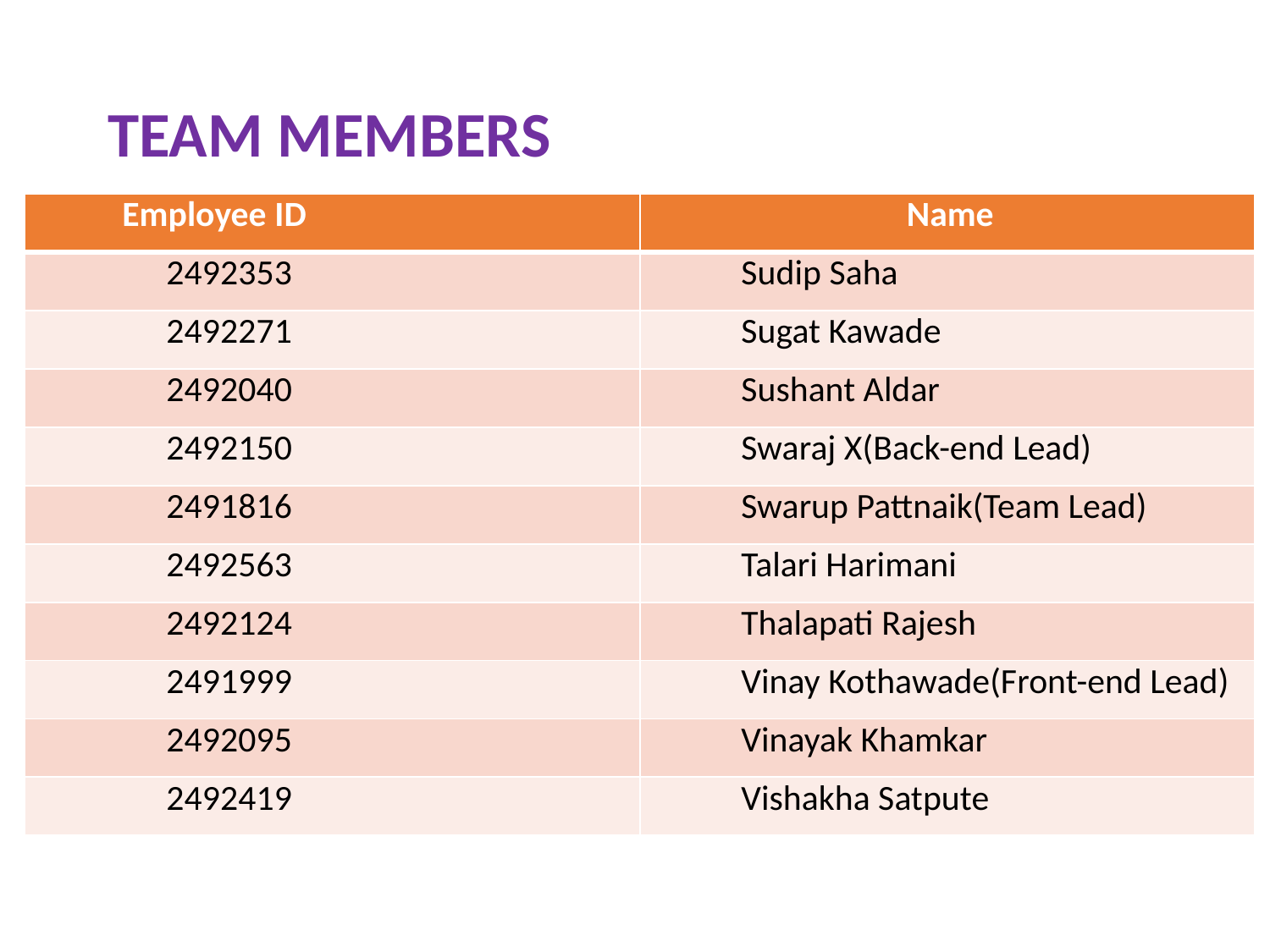

# TEAM MEMBERS
| Employee ID | Name |
| --- | --- |
| 2492353 | Sudip Saha |
| 2492271 | Sugat Kawade |
| 2492040 | Sushant Aldar |
| 2492150 | Swaraj X(Back-end Lead) |
| 2491816 | Swarup Pattnaik(Team Lead) |
| 2492563 | Talari Harimani |
| 2492124 | Thalapati Rajesh |
| 2491999 | Vinay Kothawade(Front-end Lead) |
| 2492095 | Vinayak Khamkar |
| 2492419 | Vishakha Satpute |